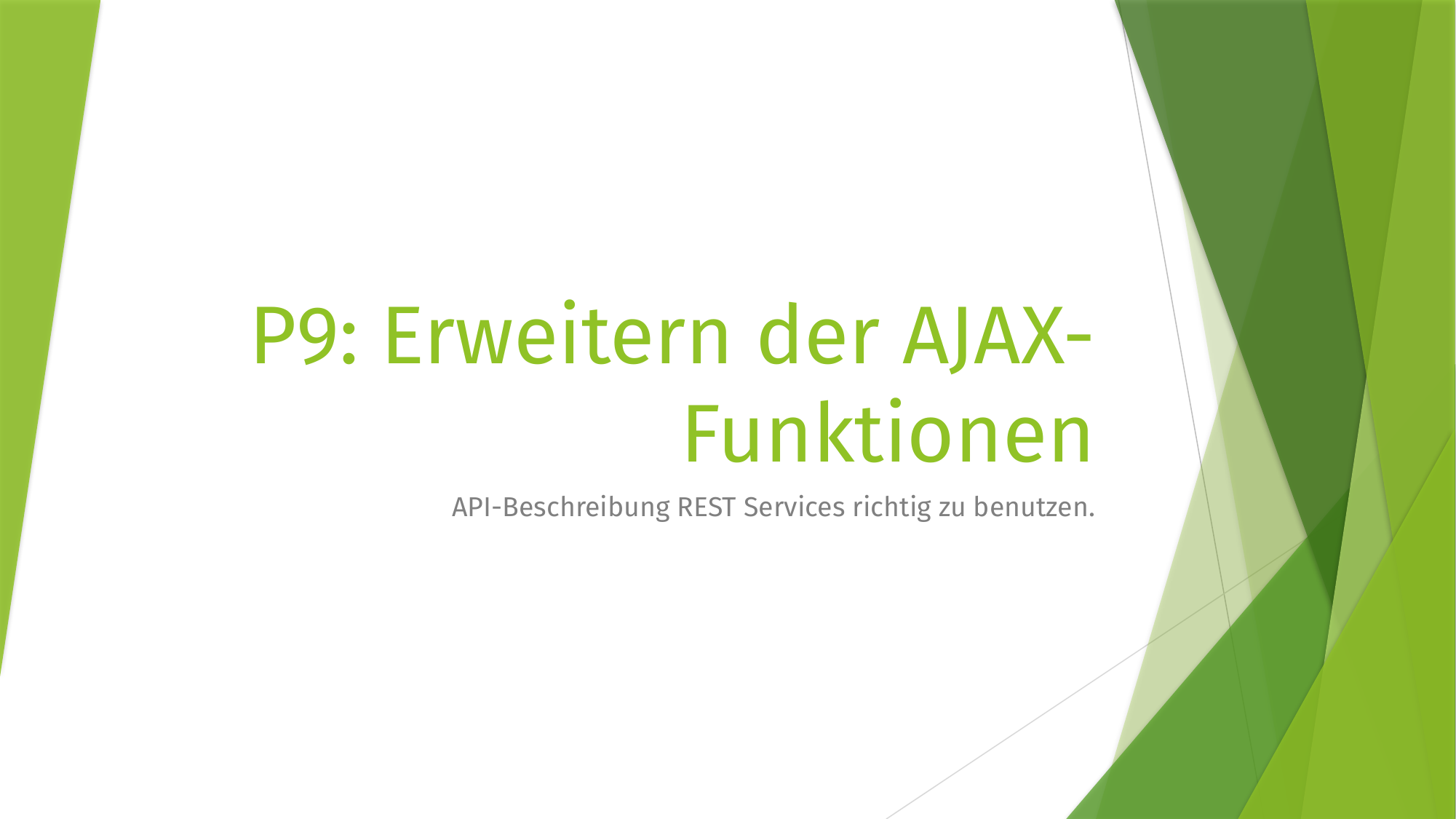

# P9: Erweitern der AJAX-Funktionen
API-Beschreibung REST Services richtig zu benutzen.